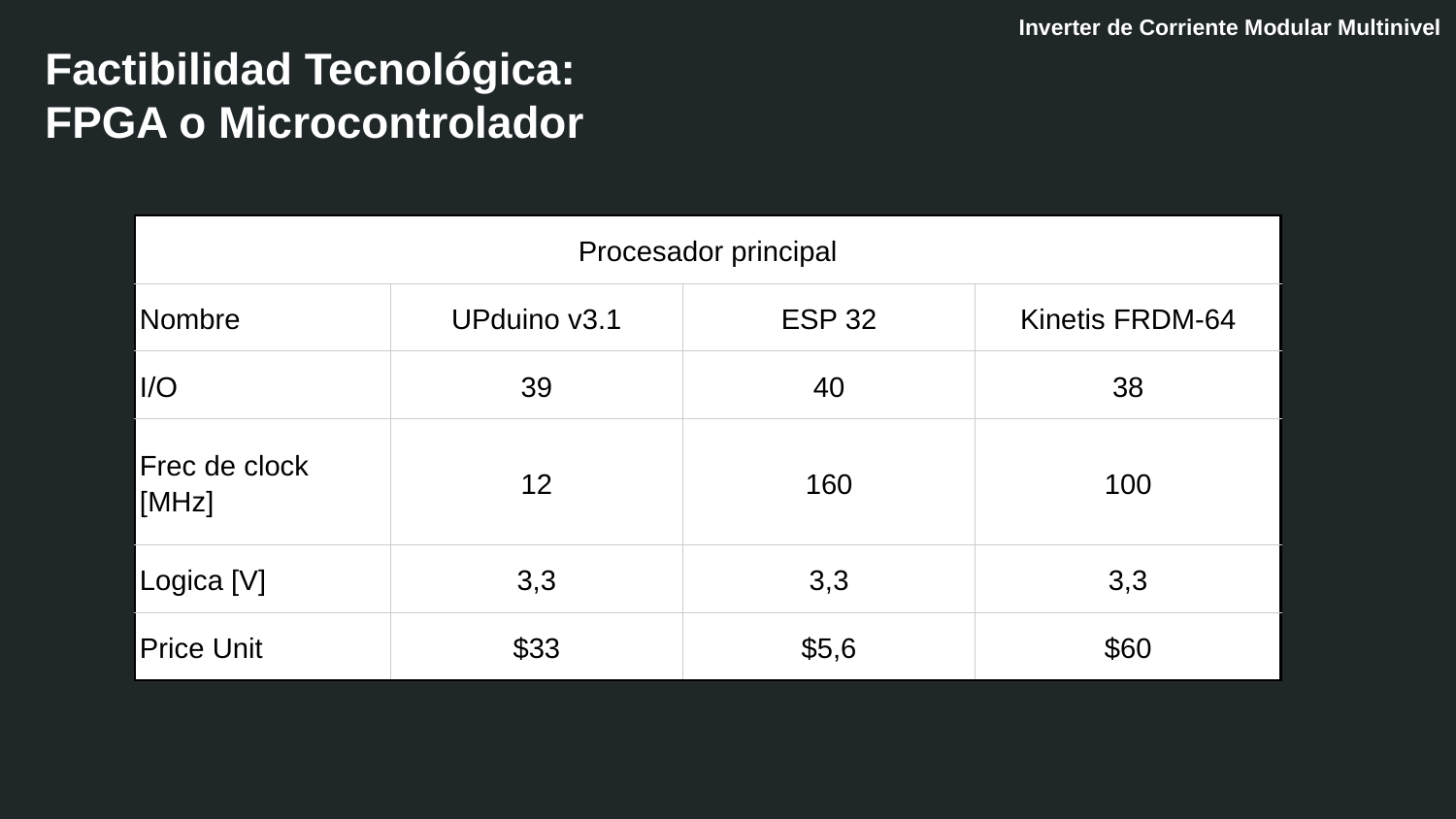

Inverter de Corriente Modular Multinivel
Factibilidad Tecnológica:
FPGA o Microcontrolador
| Procesador principal |  |  |  |
| --- | --- | --- | --- |
| Nombre | UPduino v3.1 | ESP 32 | Kinetis FRDM-64 |
| I/O | 39 | 40 | 38 |
| Frec de clock [MHz] | 12 | 160 | 100 |
| Logica [V] | 3,3 | 3,3 | 3,3 |
| Price Unit | $33 | $5,6 | $60 |